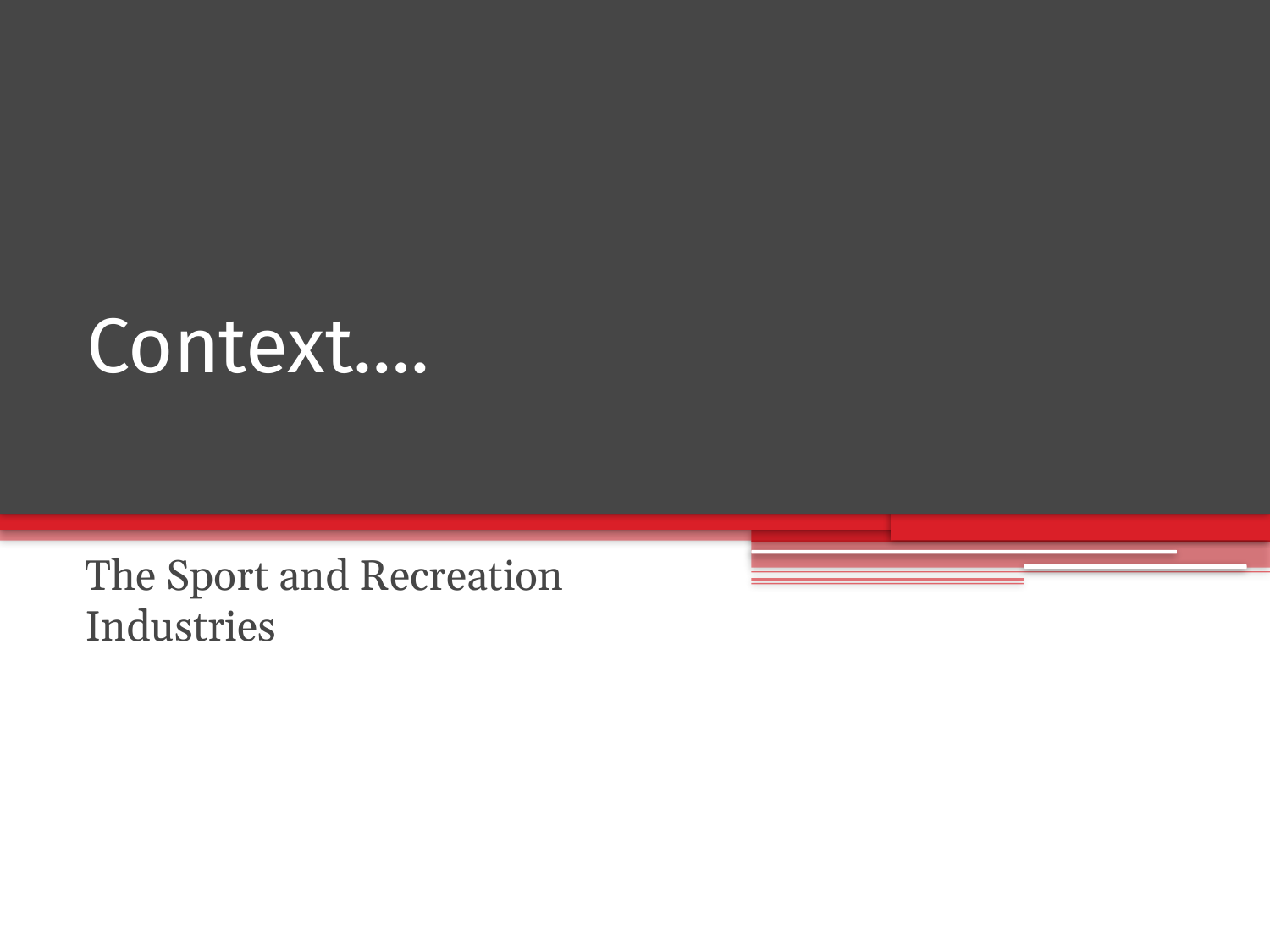

# Context….
The Sport and Recreation Industries